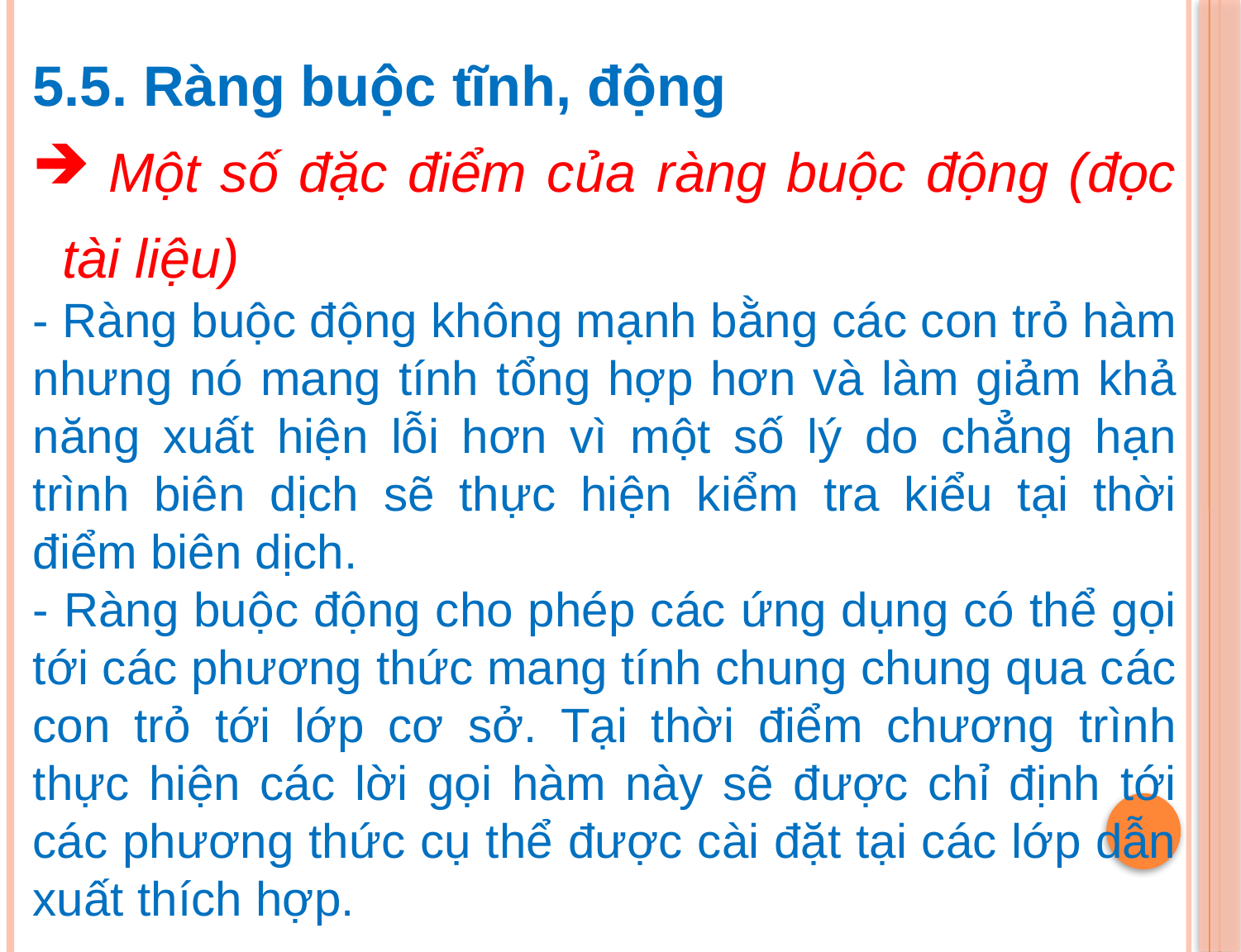

5.5. Ràng buộc tĩnh, động
 Một số đặc điểm của ràng buộc động (đọc tài liệu)
- Ràng buộc động không mạnh bằng các con trỏ hàm nhưng nó mang tính tổng hợp hơn và làm giảm khả năng xuất hiện lỗi hơn vì một số lý do chẳng hạn trình biên dịch sẽ thực hiện kiểm tra kiểu tại thời điểm biên dịch.
- Ràng buộc động cho phép các ứng dụng có thể gọi tới các phương thức mang tính chung chung qua các con trỏ tới lớp cơ sở. Tại thời điểm chương trình thực hiện các lời gọi hàm này sẽ được chỉ định tới các phương thức cụ thể được cài đặt tại các lớp dẫn xuất thích hợp.